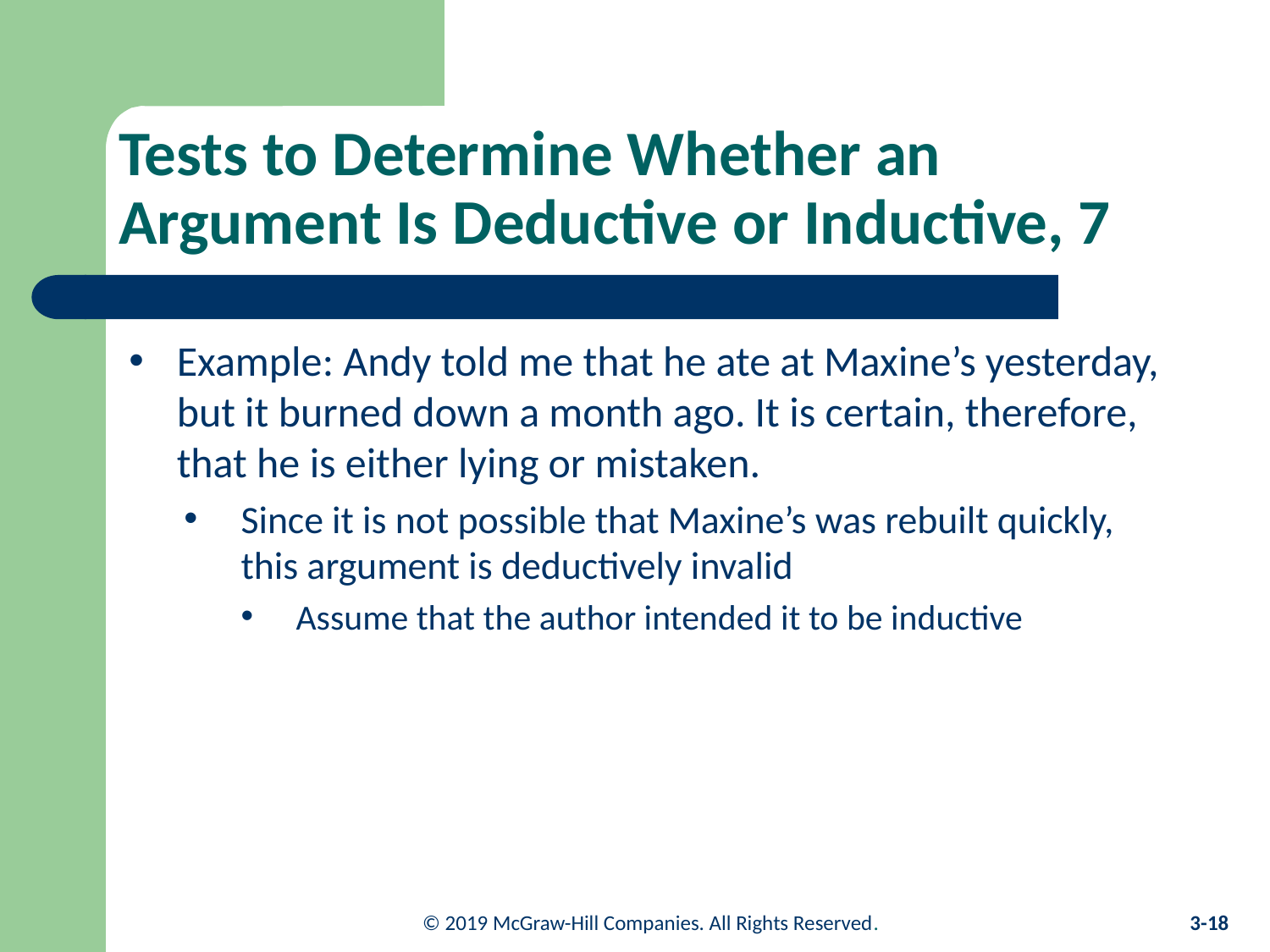

# Tests to Determine Whether an Argument Is Deductive or Inductive, 7
Example: Andy told me that he ate at Maxine’s yesterday, but it burned down a month ago. It is certain, therefore, that he is either lying or mistaken.
Since it is not possible that Maxine’s was rebuilt quickly, this argument is deductively invalid
Assume that the author intended it to be inductive